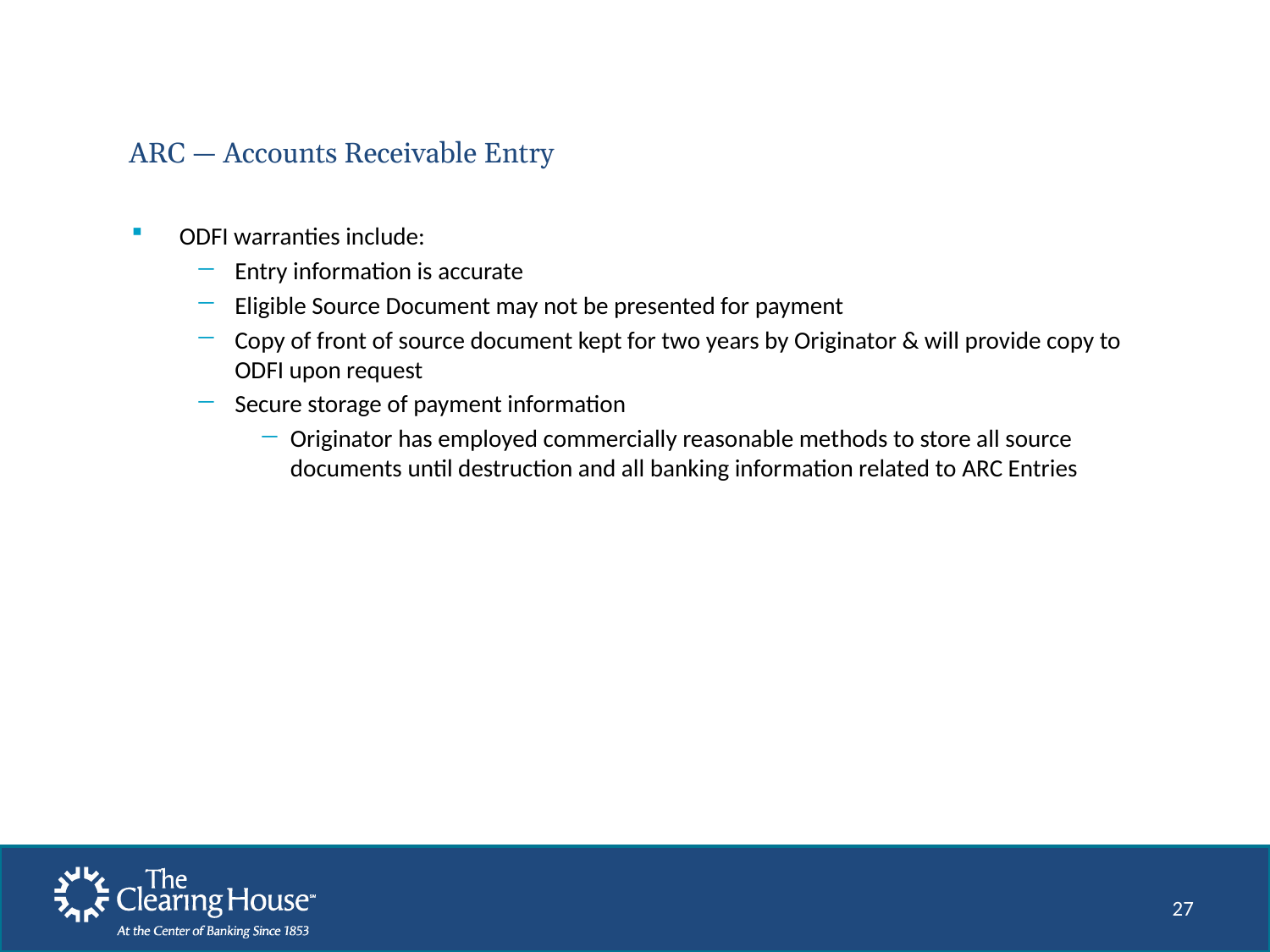

# ARC ― Accounts Receivable Entry
ODFI warranties include:
Entry information is accurate
Eligible Source Document may not be presented for payment
Copy of front of source document kept for two years by Originator & will provide copy to ODFI upon request
Secure storage of payment information
Originator has employed commercially reasonable methods to store all source documents until destruction and all banking information related to ARC Entries

27